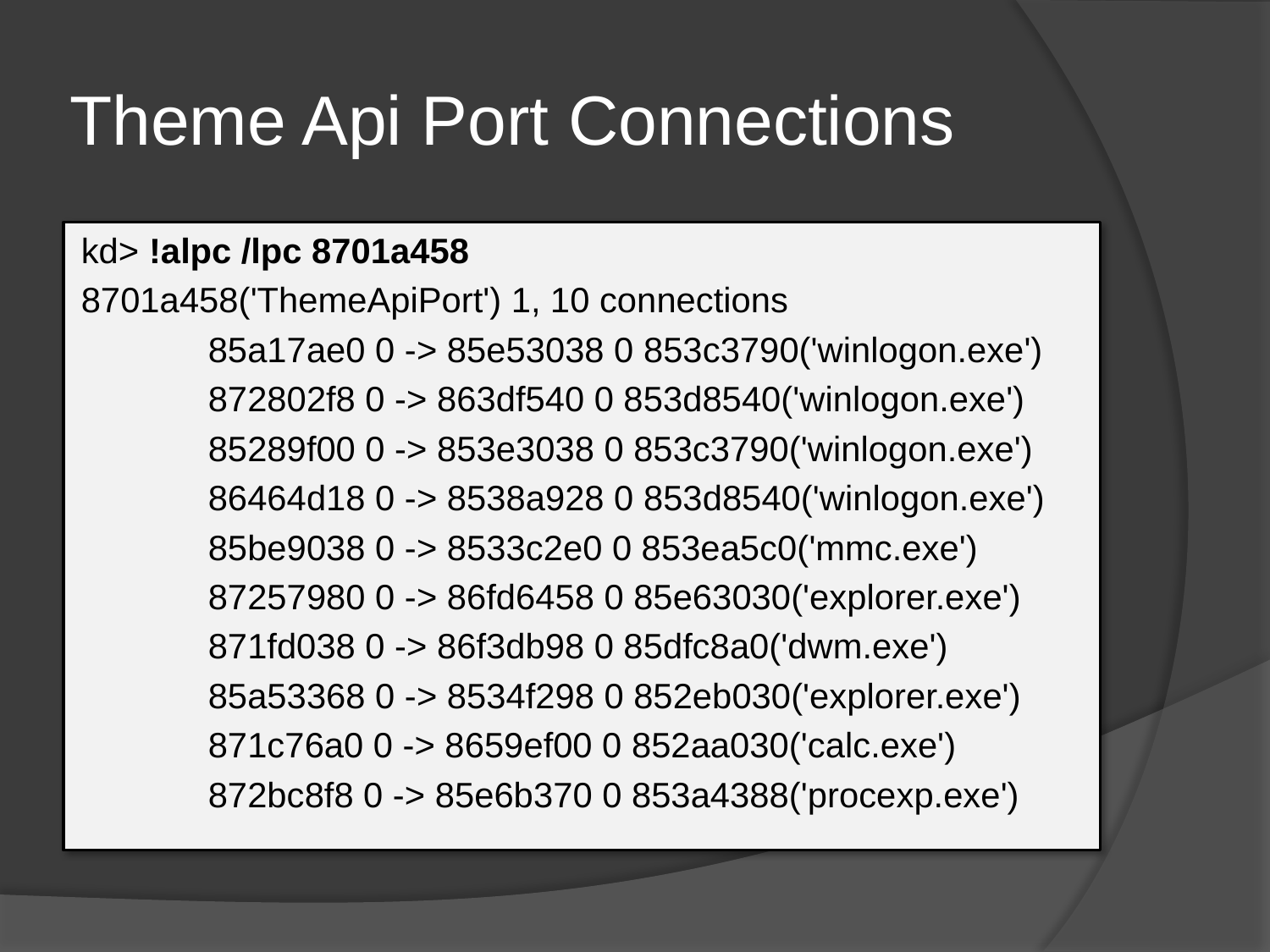

# Theme Api Port Connections
kd> !alpc /lpc 8701a458
8701a458('ThemeApiPort') 1, 10 connections
	85a17ae0 0 -> 85e53038 0 853c3790('winlogon.exe')
	872802f8 0 -> 863df540 0 853d8540('winlogon.exe')
	85289f00 0 -> 853e3038 0 853c3790('winlogon.exe')
	86464d18 0 -> 8538a928 0 853d8540('winlogon.exe')
	85be9038 0 -> 8533c2e0 0 853ea5c0('mmc.exe')
	87257980 0 -> 86fd6458 0 85e63030('explorer.exe')
	871fd038 0 -> 86f3db98 0 85dfc8a0('dwm.exe')
	85a53368 0 -> 8534f298 0 852eb030('explorer.exe')
	871c76a0 0 -> 8659ef00 0 852aa030('calc.exe')
	872bc8f8 0 -> 85e6b370 0 853a4388('procexp.exe')